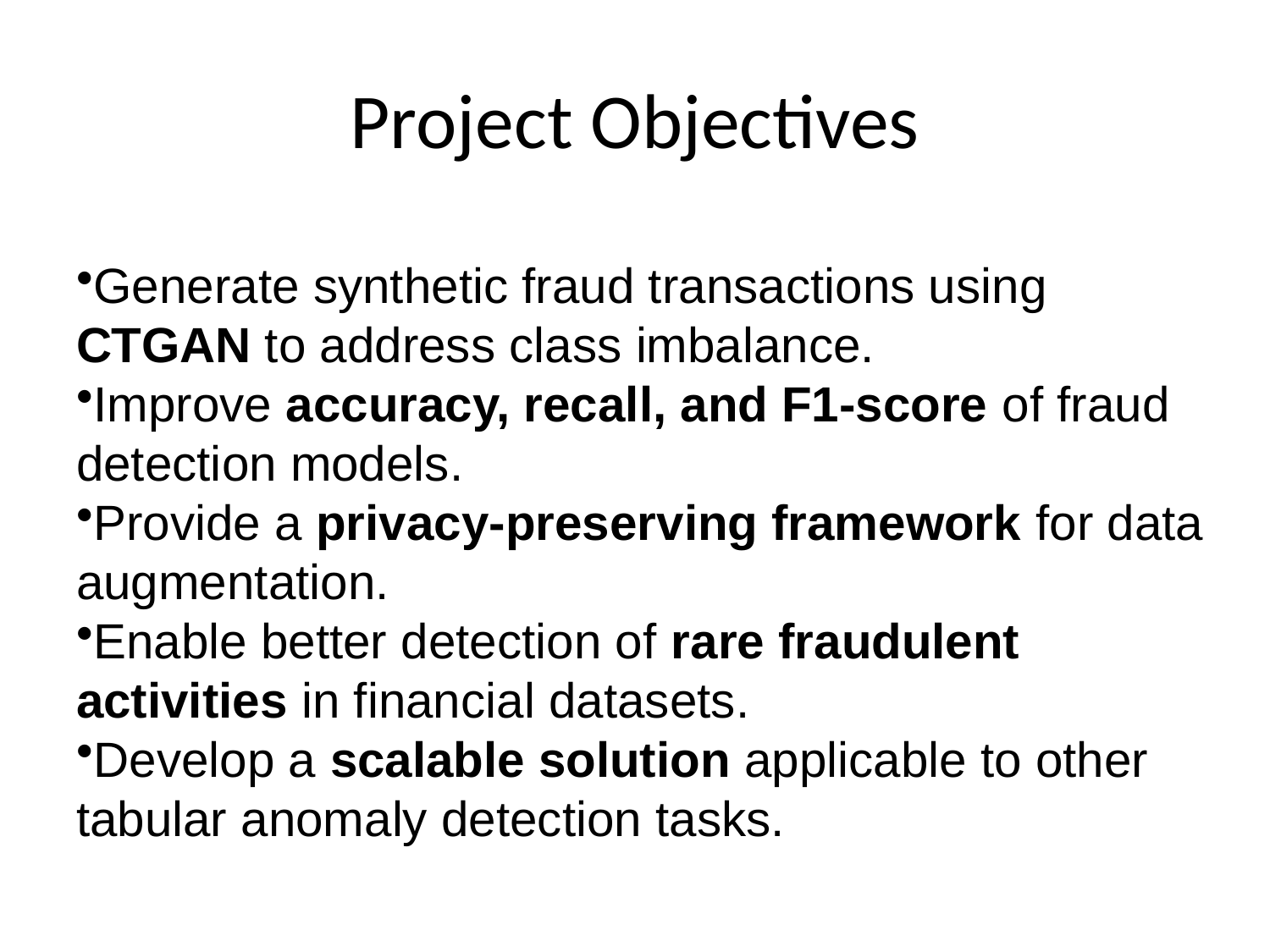

# Project Objectives
Generate synthetic fraud transactions using CTGAN to address class imbalance.
Improve accuracy, recall, and F1-score of fraud detection models.
Provide a privacy-preserving framework for data augmentation.
Enable better detection of rare fraudulent activities in financial datasets.
Develop a scalable solution applicable to other tabular anomaly detection tasks.